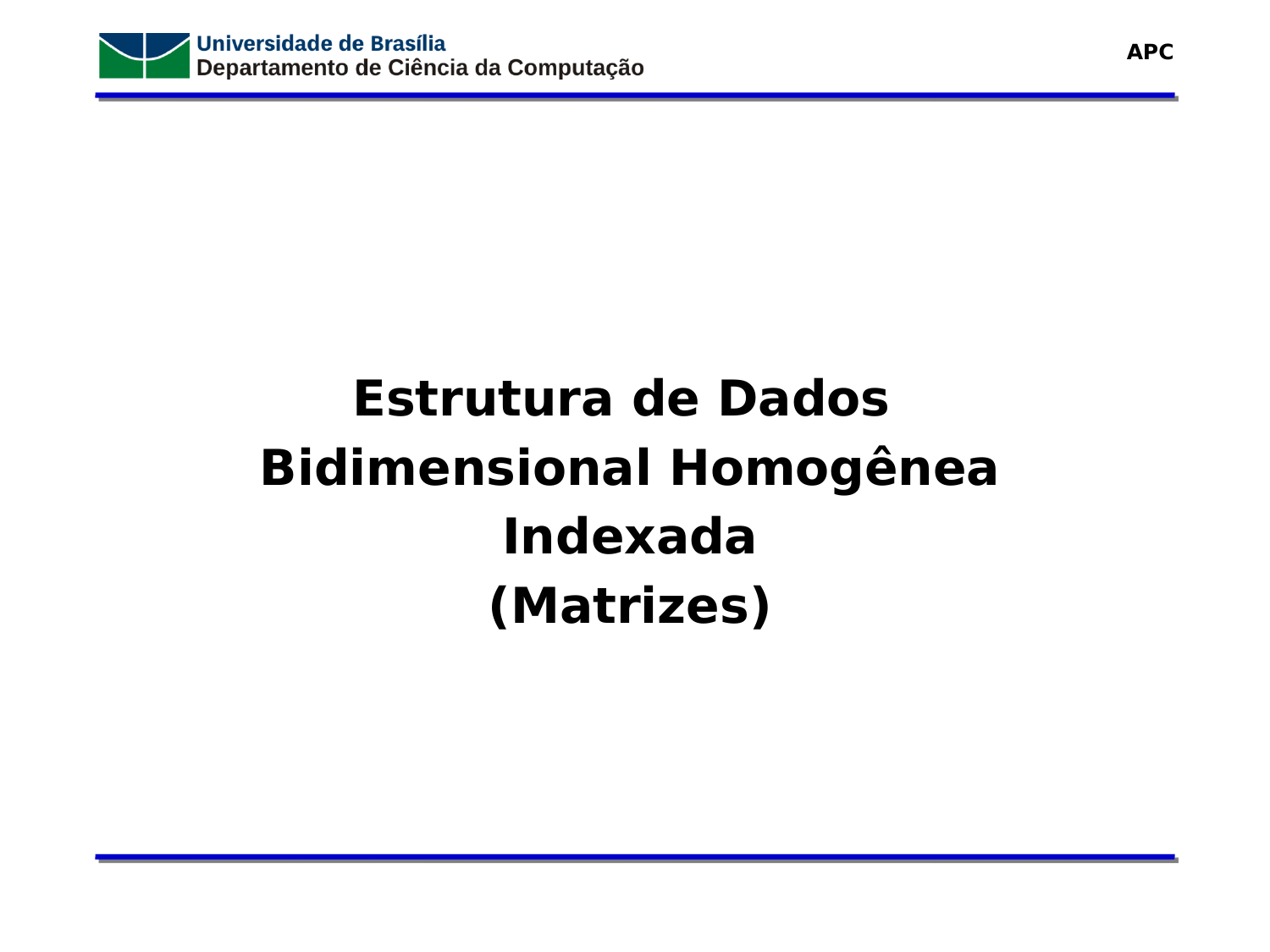

Estrutura de Dados
Bidimensional Homogênea
Indexada
(Matrizes)